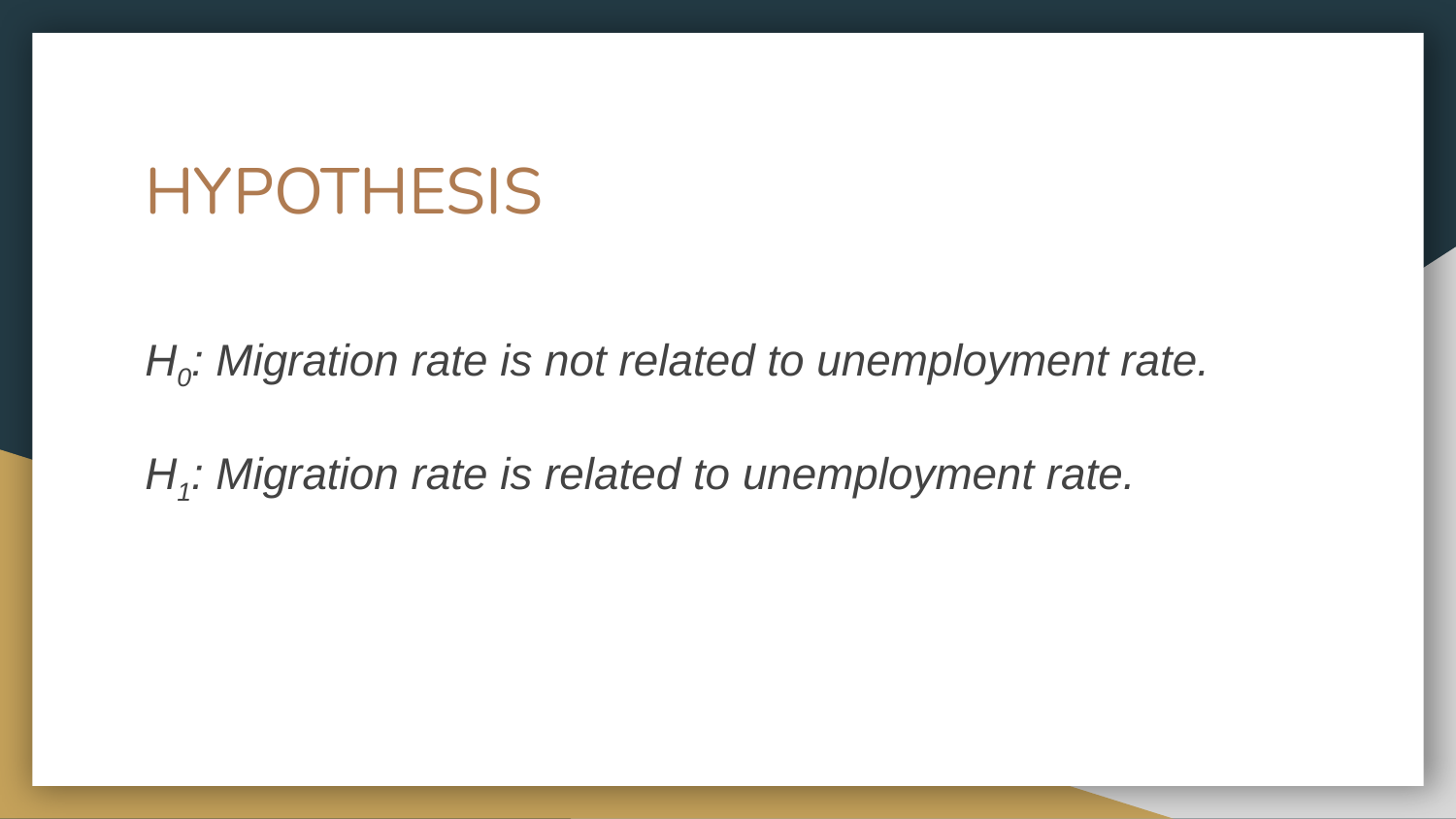

# HYPOTHESIS
H0: Migration rate is not related to unemployment rate.

H1: Migration rate is related to unemployment rate.